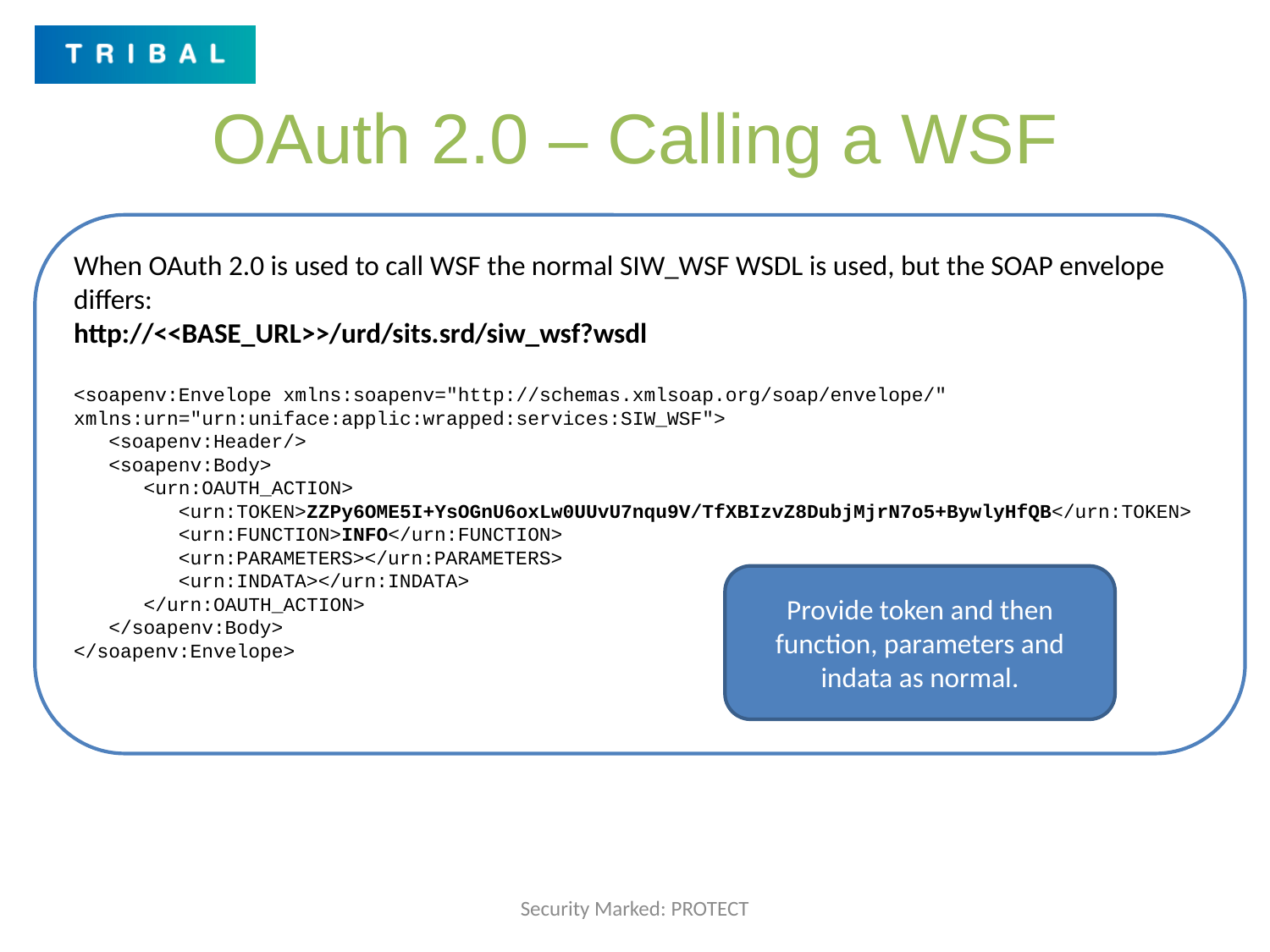

# OAuth 2.0 – Calling a WSF
When OAuth 2.0 is used to call WSF the normal SIW_WSF WSDL is used, but the SOAP envelope differs:
http://<<BASE_URL>>/urd/sits.srd/siw_wsf?wsdl

<soapenv:Envelope xmlns:soapenv="http://schemas.xmlsoap.org/soap/envelope/" xmlns:urn="urn:uniface:applic:wrapped:services:SIW_WSF">
   <soapenv:Header/>
   <soapenv:Body>
      <urn:OAUTH_ACTION>
         <urn:TOKEN>ZZPy6OME5I+YsOGnU6oxLw0UUvU7nqu9V/TfXBIzvZ8DubjMjrN7o5+BywlyHfQB</urn:TOKEN>
         <urn:FUNCTION>INFO</urn:FUNCTION>
         <urn:PARAMETERS></urn:PARAMETERS>
         <urn:INDATA></urn:INDATA>
      </urn:OAUTH_ACTION>
   </soapenv:Body>
</soapenv:Envelope>
Provide token and then function, parameters and indata as normal.
Security Marked: PROTECT